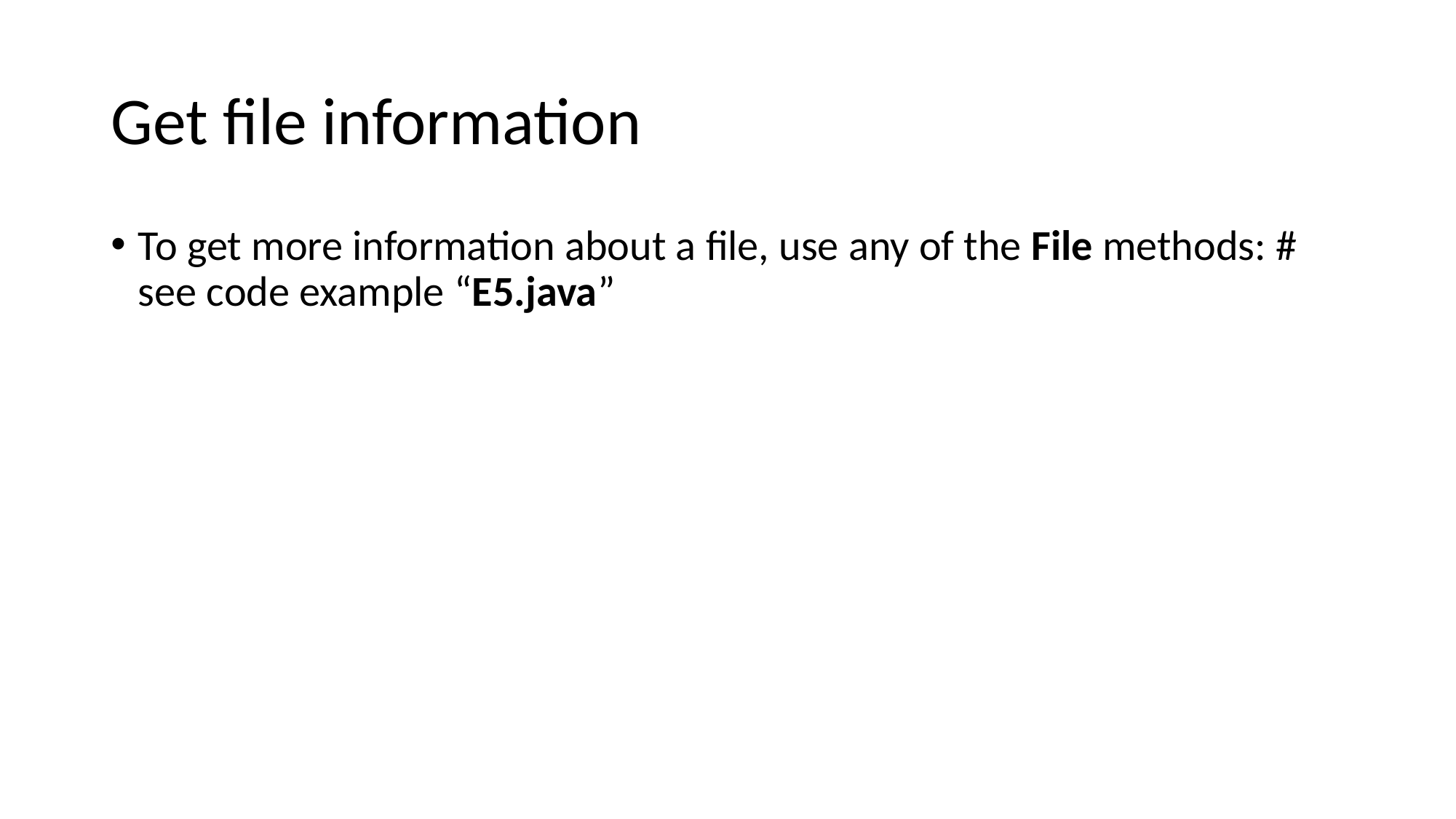

# Get file information
To get more information about a file, use any of the File methods: # see code example “E5.java”